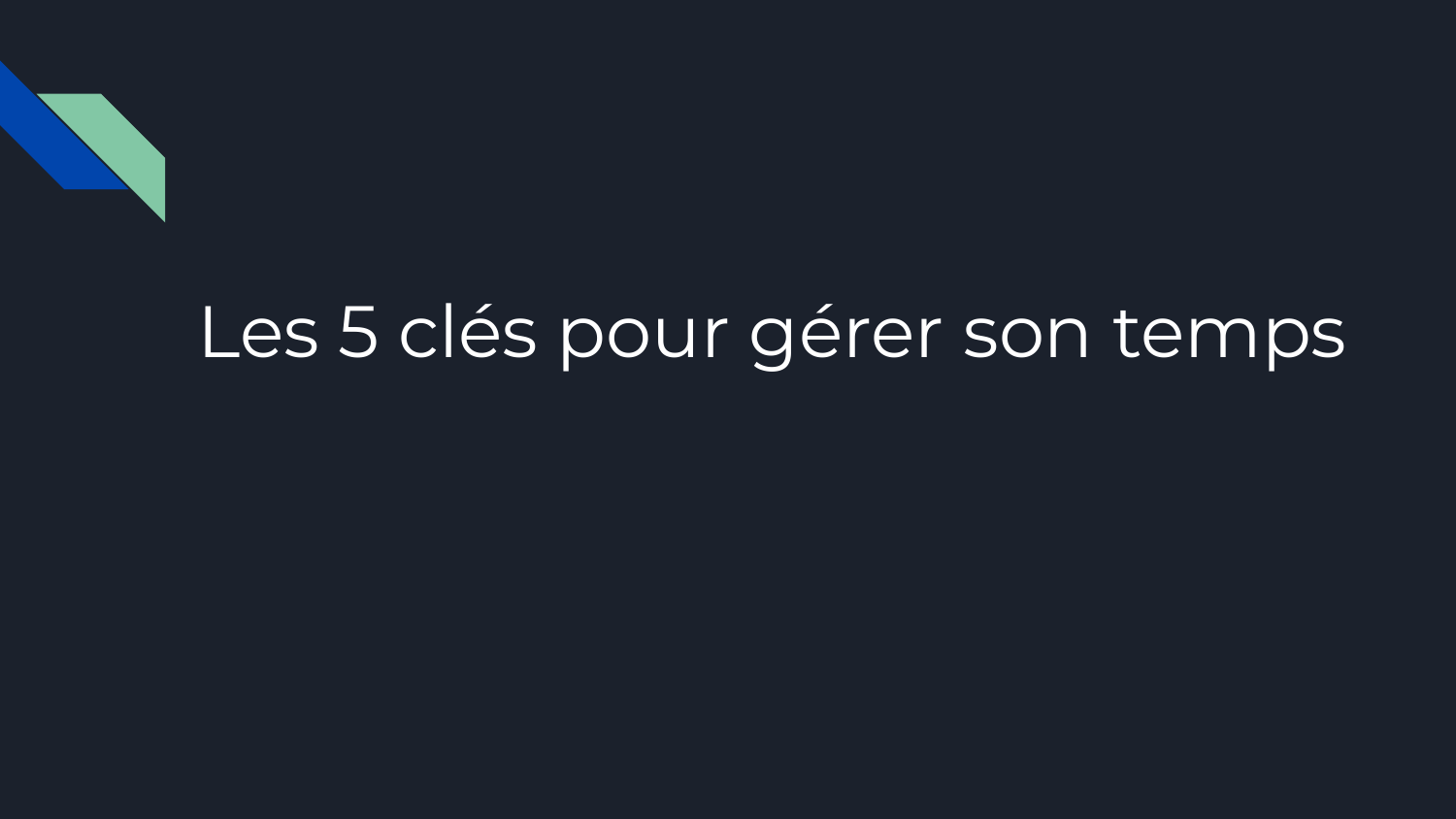

# Les 5 clés pour gérer son temps